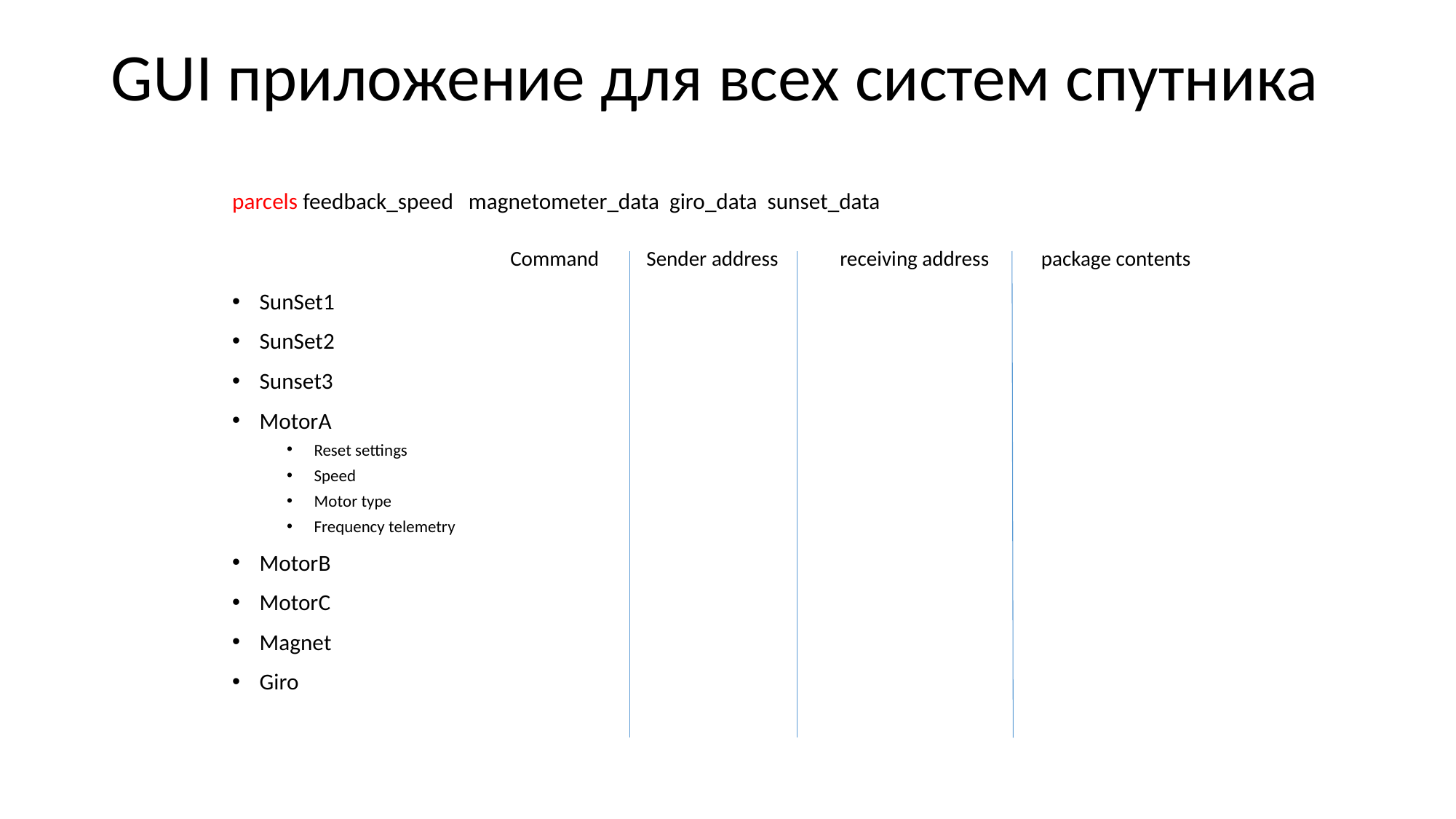

# GUI приложение для всех систем спутника
parcels feedback_speed   magnetometer_data  giro_data  sunset_data

SunSet1
SunSet2
Sunset3
MotorA
Reset settings
Speed
Motor type
Frequency telemetry
MotorB
MotorC
Magnet
Giro
Command          Sender address             receiving address           package contents